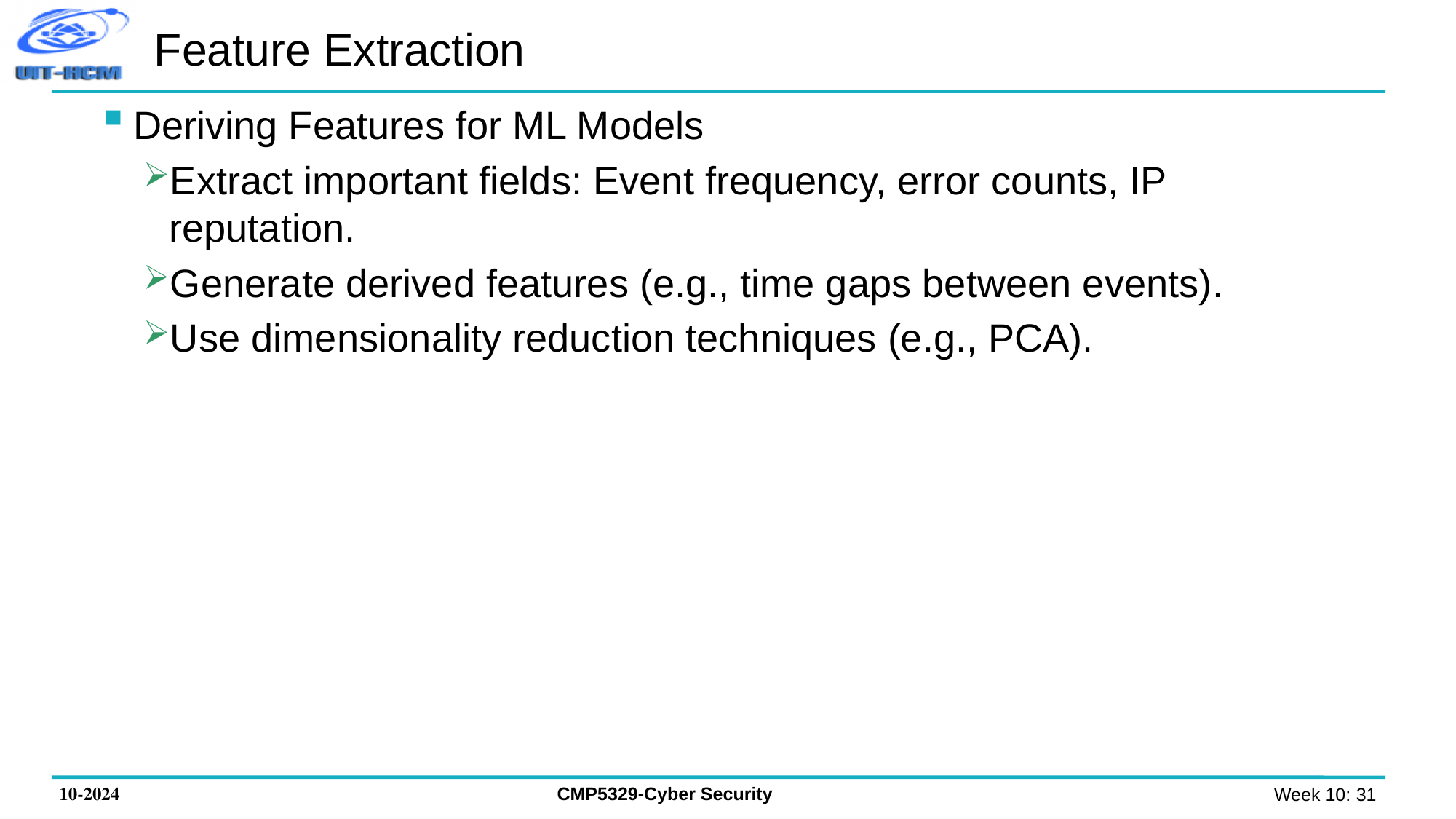

# Feature Extraction
Deriving Features for ML Models
Extract important fields: Event frequency, error counts, IP reputation.
Generate derived features (e.g., time gaps between events).
Use dimensionality reduction techniques (e.g., PCA).